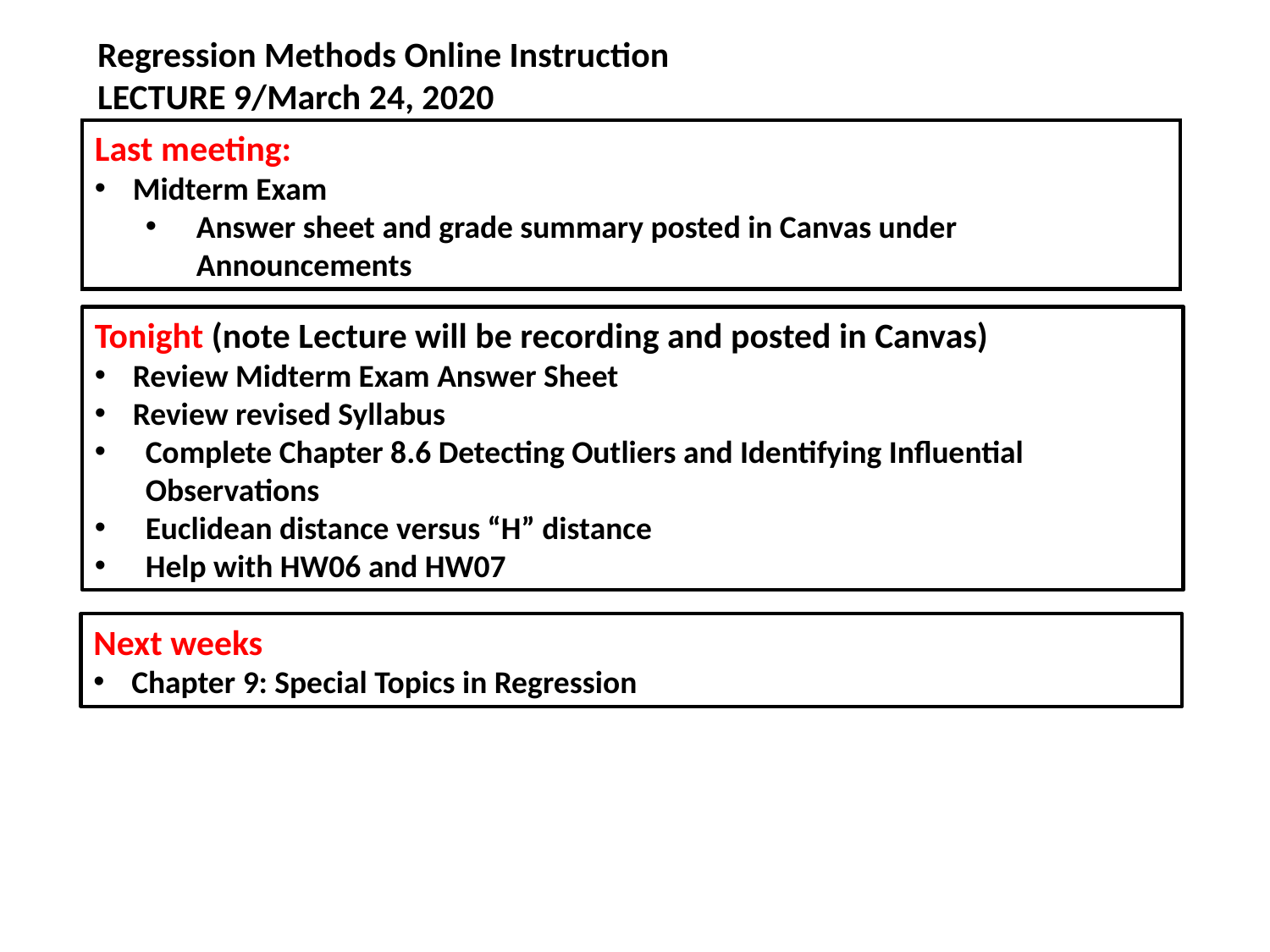

Regression Methods Online Instruction
LECTURE 9/March 24, 2020
Last meeting:
Midterm Exam
Answer sheet and grade summary posted in Canvas under Announcements
Tonight (note Lecture will be recording and posted in Canvas)
Review Midterm Exam Answer Sheet
Review revised Syllabus
Complete Chapter 8.6 Detecting Outliers and Identifying Influential Observations
Euclidean distance versus “H” distance
Help with HW06 and HW07
Next weeks
Chapter 9: Special Topics in Regression